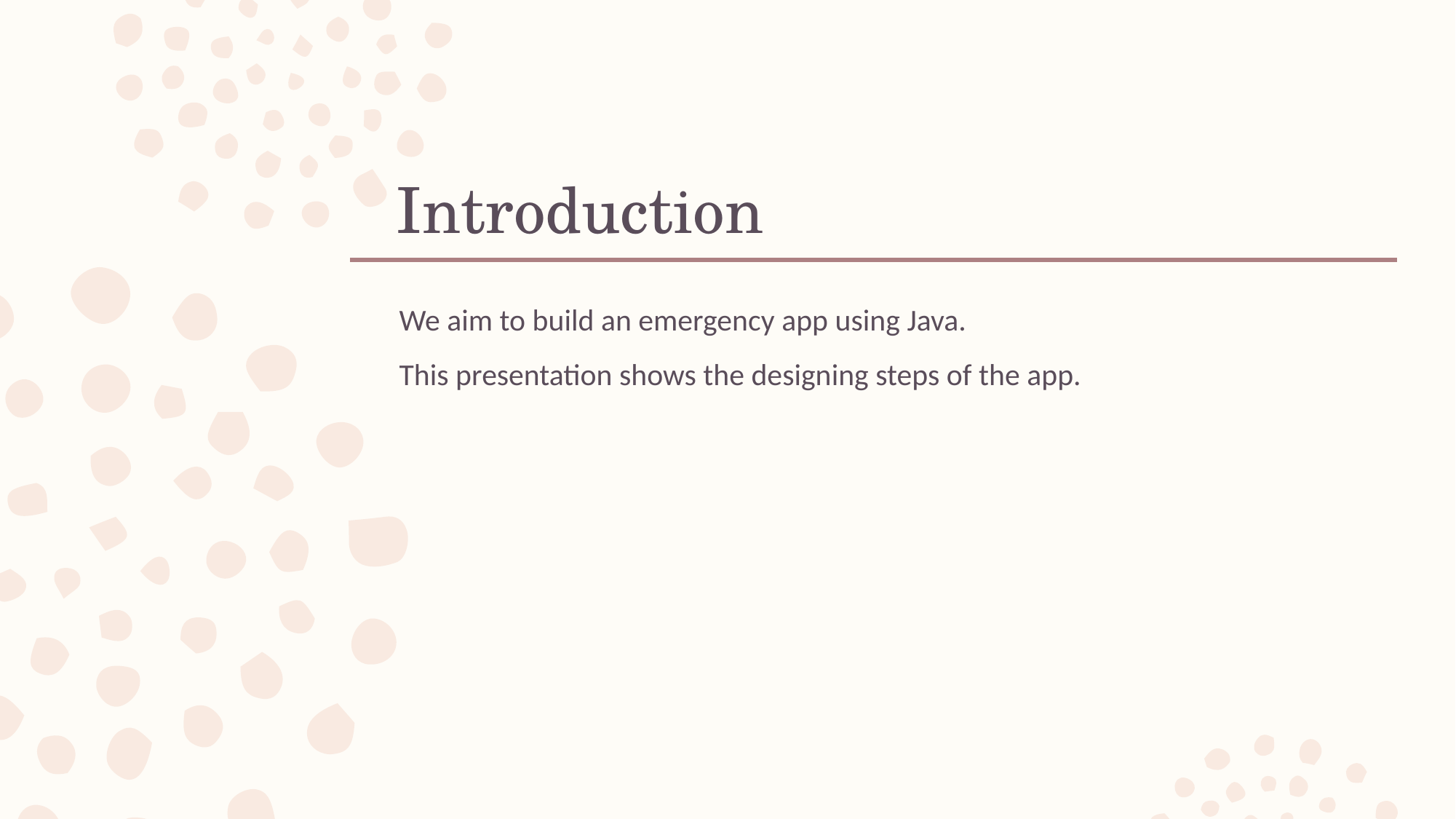

# Introduction
	We aim to build an emergency app using Java.
	This presentation shows the designing steps of the app.